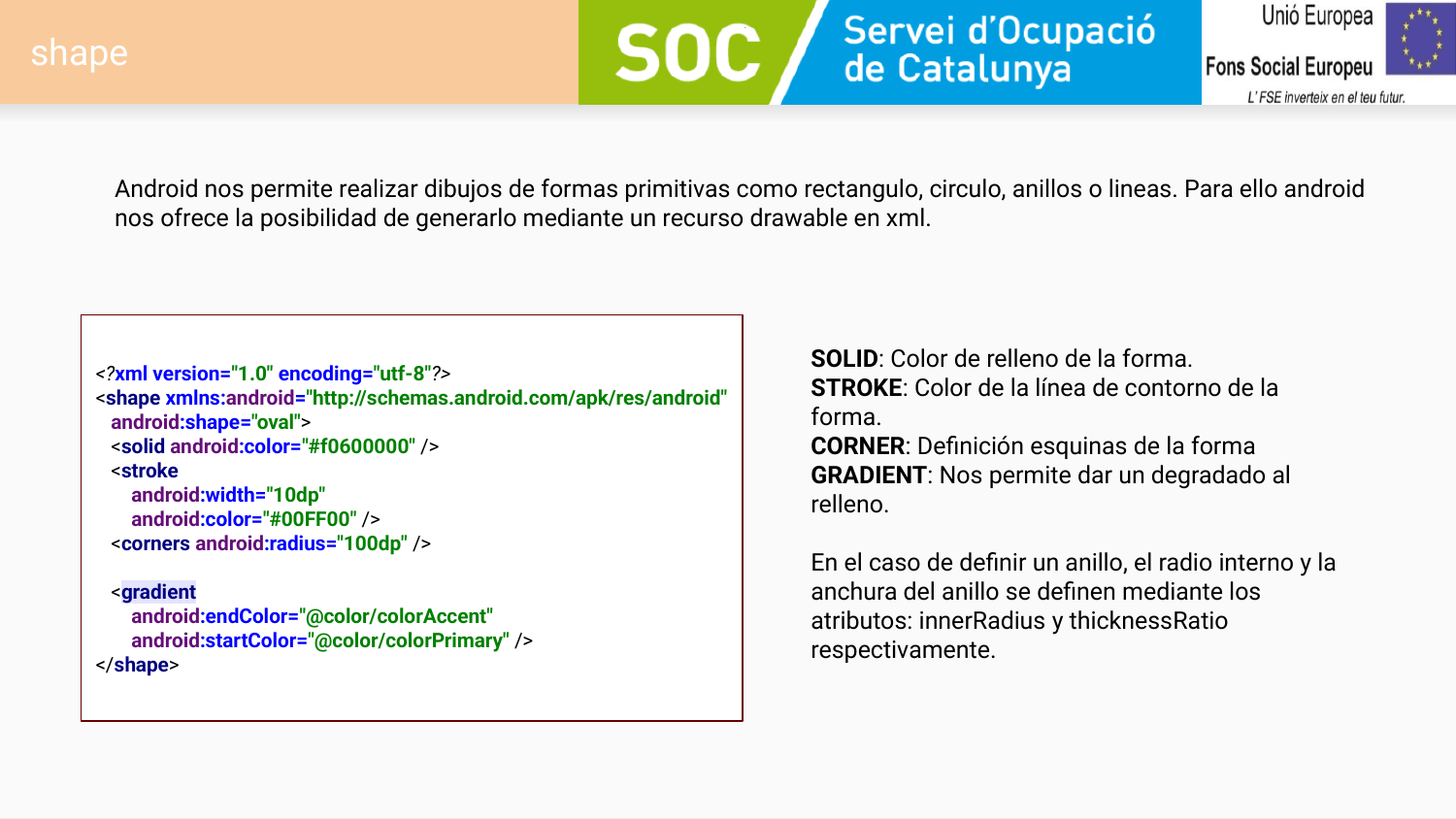

# shape
Android nos permite realizar dibujos de formas primitivas como rectangulo, circulo, anillos o lineas. Para ello android nos ofrece la posibilidad de generarlo mediante un recurso drawable en xml.
<?xml version="1.0" encoding="utf-8"?>
<shape xmlns:android="http://schemas.android.com/apk/res/android"
   android:shape="oval">
   <solid android:color="#f0600000" />
   <stroke
       android:width="10dp"
       android:color="#00FF00" />
   <corners android:radius="100dp" />

   <gradient
       android:endColor="@color/colorAccent"
       android:startColor="@color/colorPrimary" />
</shape>
SOLID: Color de relleno de la forma.
STROKE: Color de la línea de contorno de la forma.
CORNER: Definición esquinas de la forma
GRADIENT: Nos permite dar un degradado al relleno.

En el caso de definir un anillo, el radio interno y la anchura del anillo se definen mediante los atributos: innerRadius y thicknessRatio respectivamente.